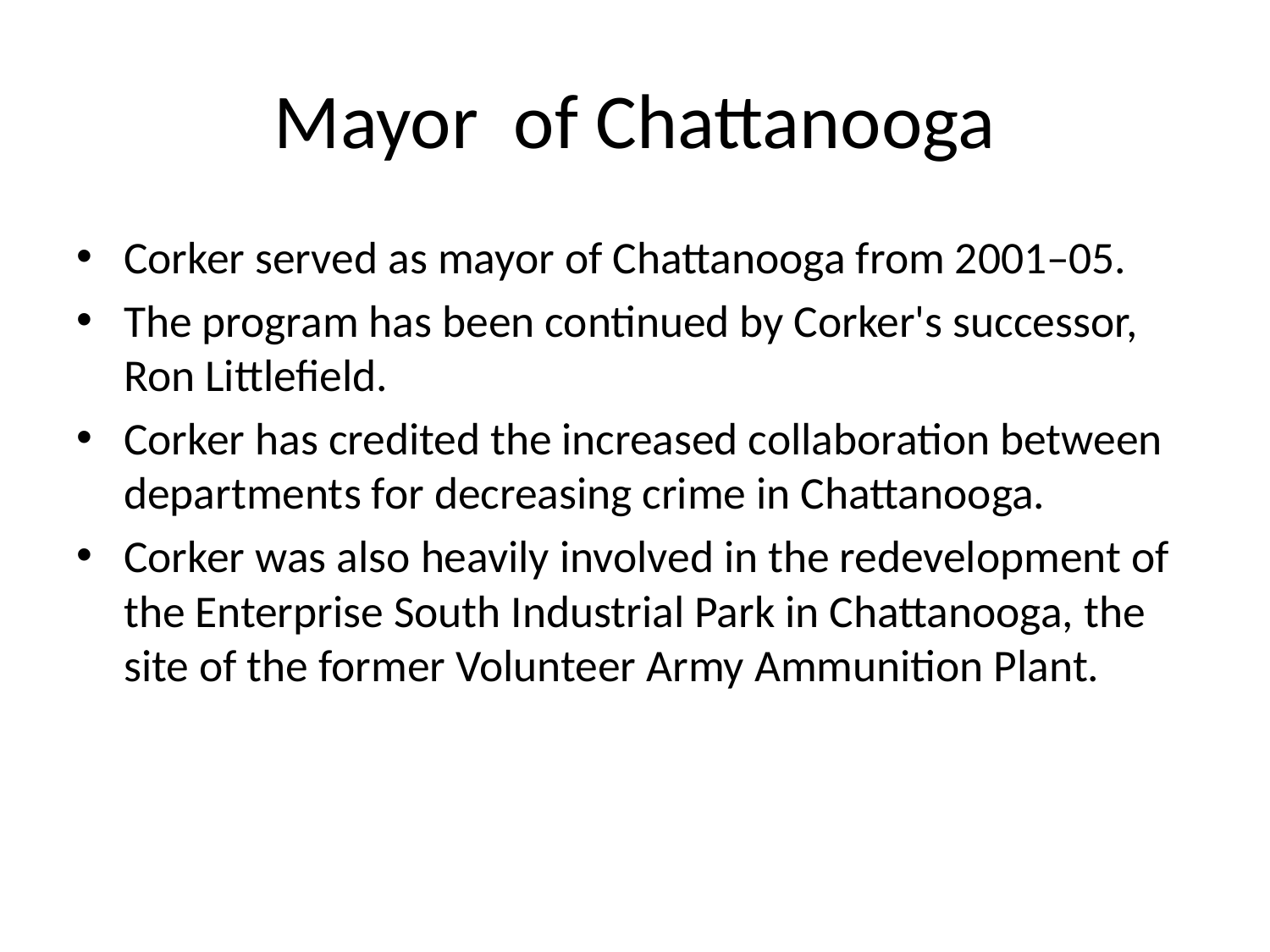

# Mayor  of Chattanooga
Corker served as mayor of Chattanooga from 2001–05.
The program has been continued by Corker's successor, Ron Littlefield.
Corker has credited the increased collaboration between departments for decreasing crime in Chattanooga.
Corker was also heavily involved in the redevelopment of the Enterprise South Industrial Park in Chattanooga, the site of the former Volunteer Army Ammunition Plant.